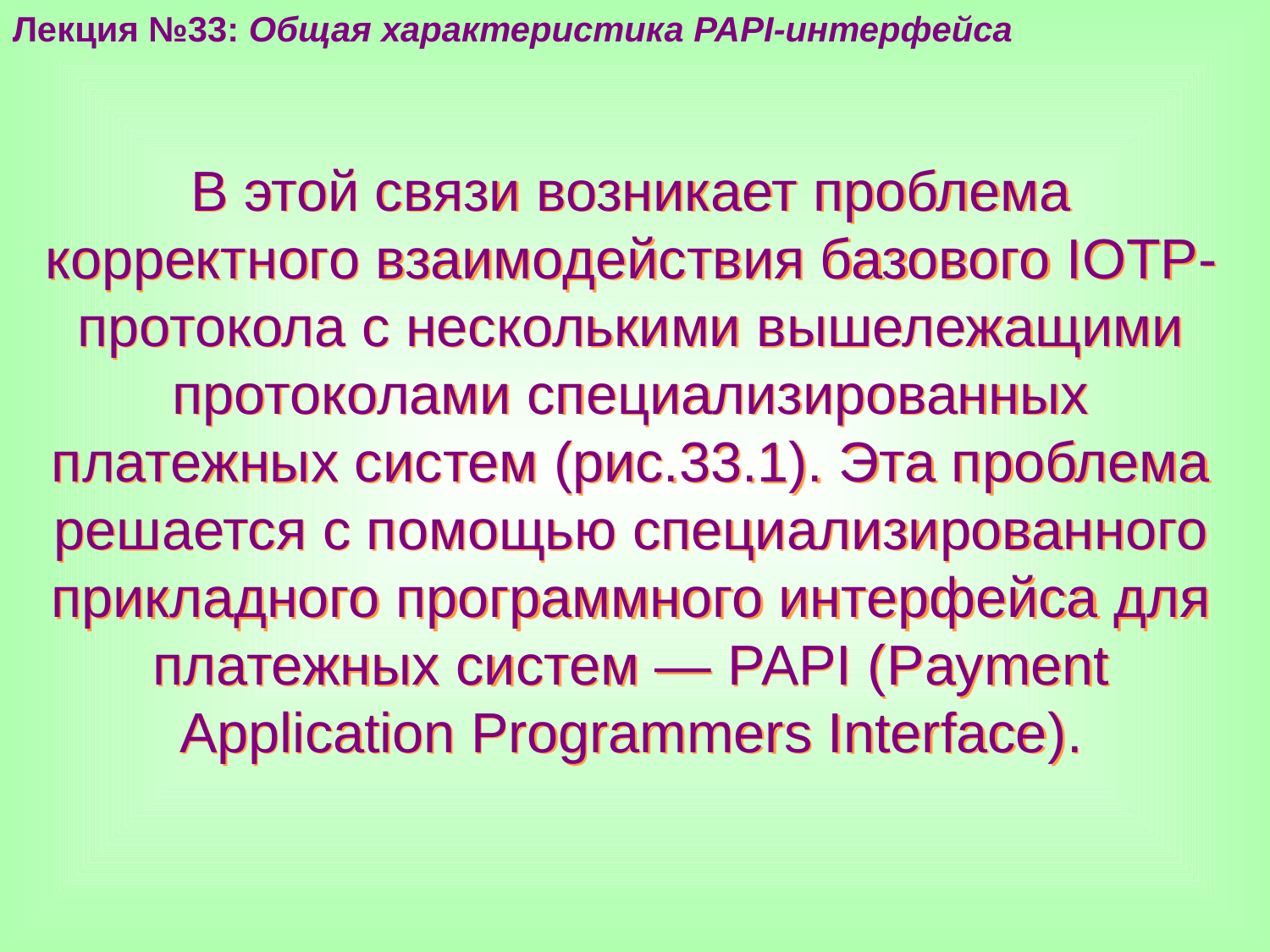

Лекция №33: Общая характеристика PAPI-интерфейса
В этой связи возникает проблема корректного взаимодействия базового IOTP-протокола с несколькими вышележащими протоколами специализированных платежных систем (рис.33.1). Эта проблема решается с помощью специализированного прикладного программного интерфейса для платежных систем — PAPI (Payment Application Programmers Interface).